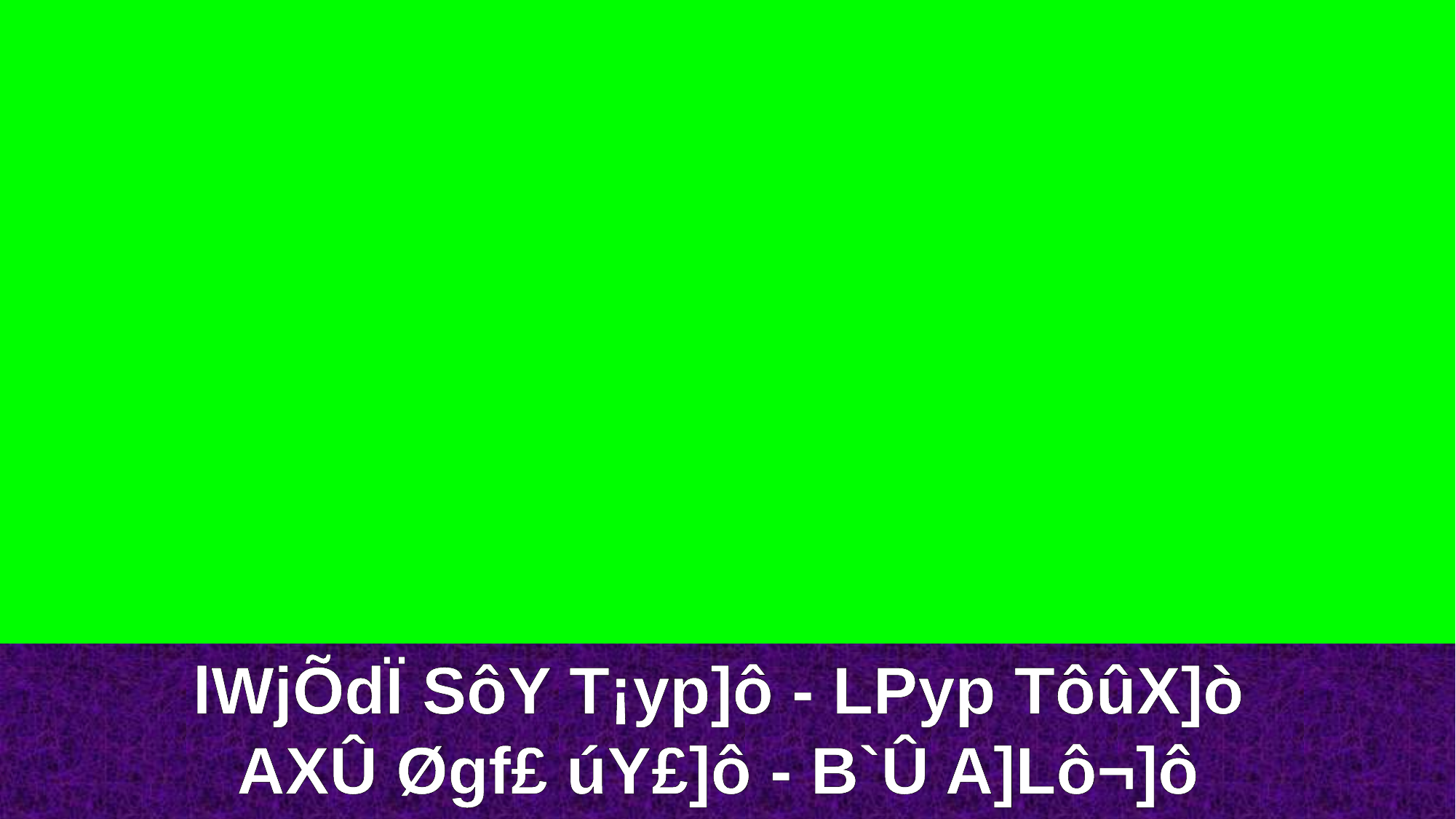

lWjÕdÏ SôY T¡­yp]ô - LP­yp TôûX]ò
AXÛ Øgf£ úY£]ô - B`Û A]Lô¬]ô